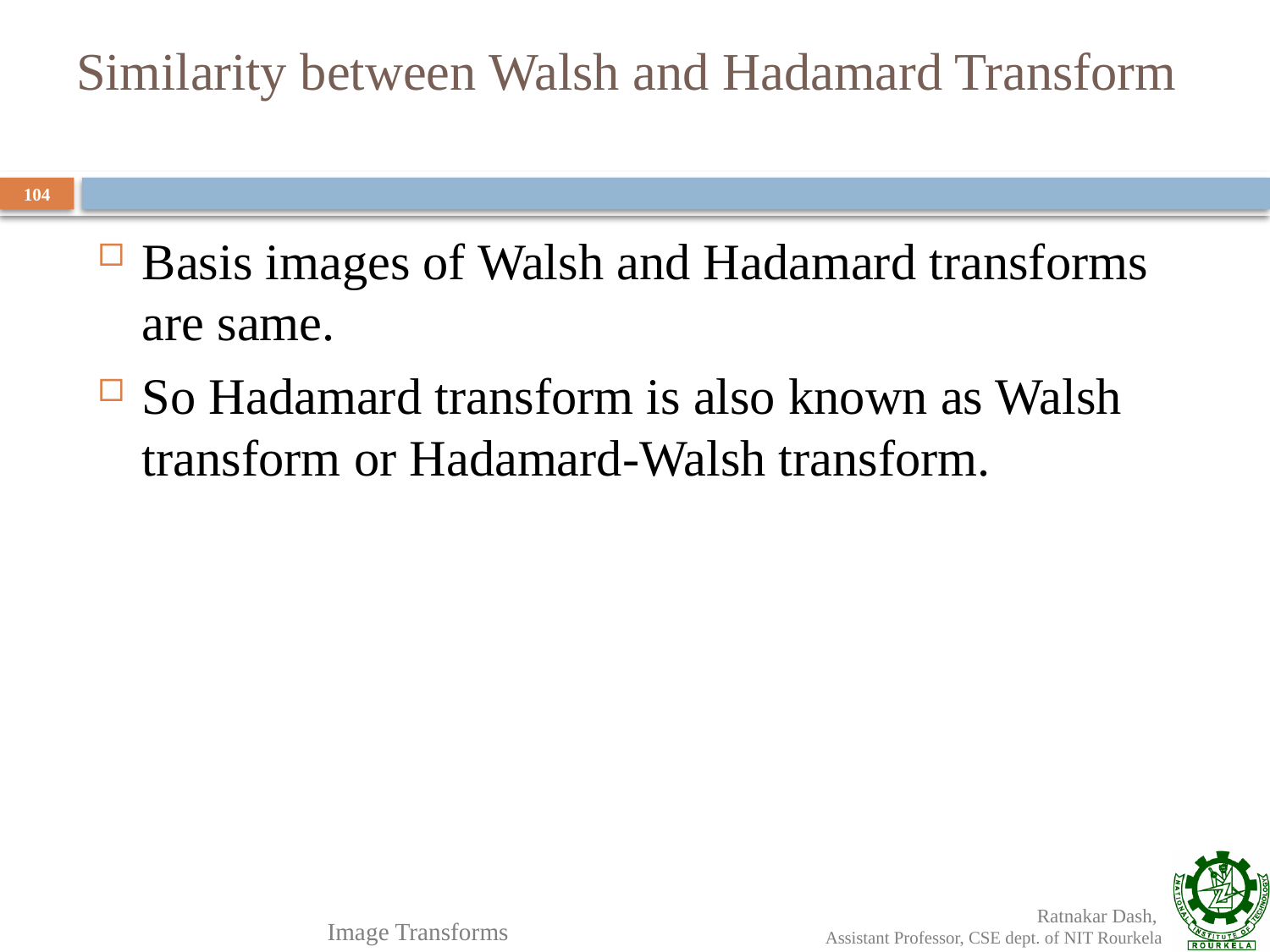

# Similarity between Walsh and Hadamard Transform
104
Basis images of Walsh and Hadamard transforms are same.
So Hadamard transform is also known as Walsh transform or Hadamard-Walsh transform.